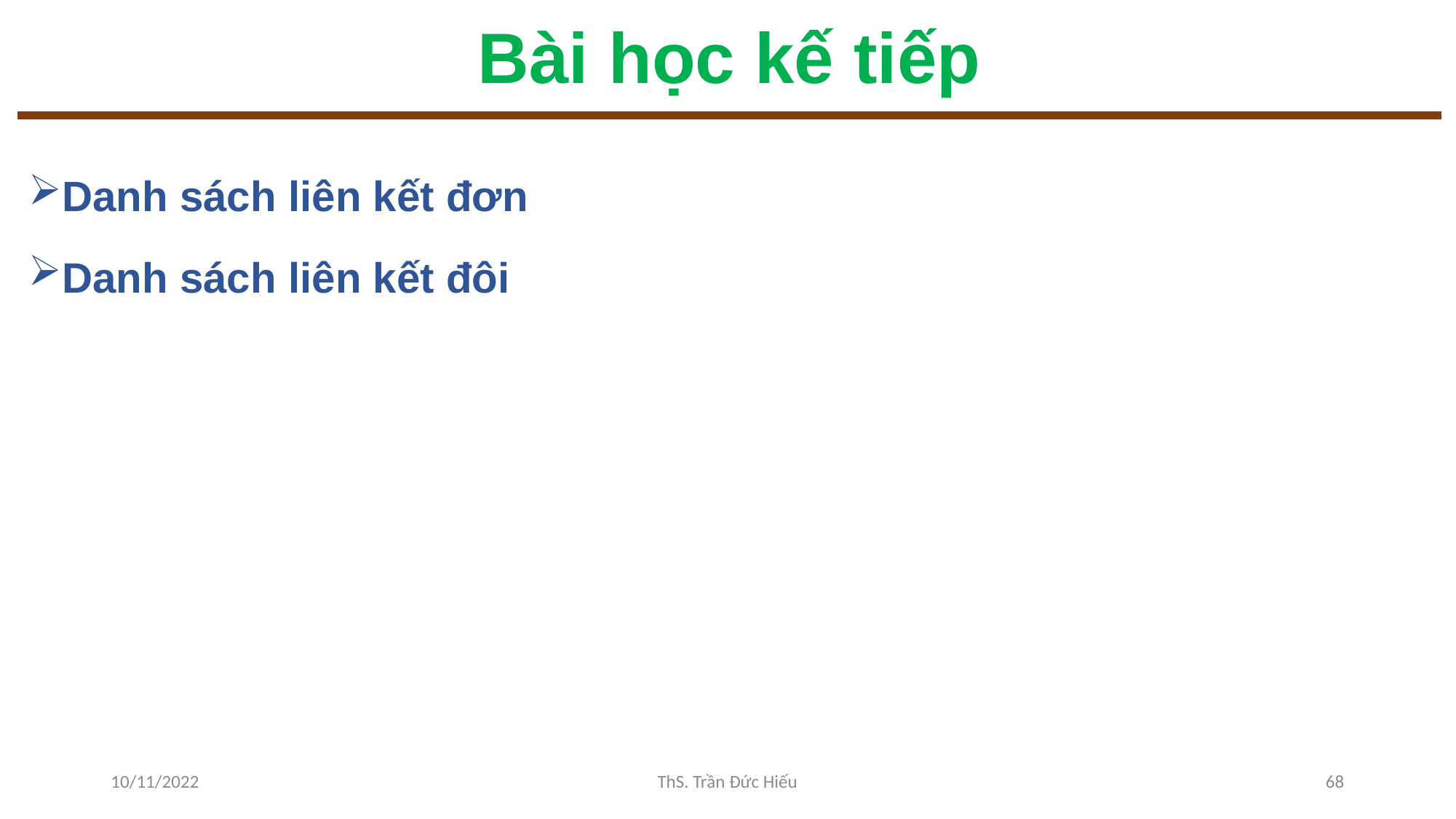

# Bài học kế tiếp
Danh sách liên kết đơn
Danh sách liên kết đôi
10/11/2022
ThS. Trần Đức Hiếu
68